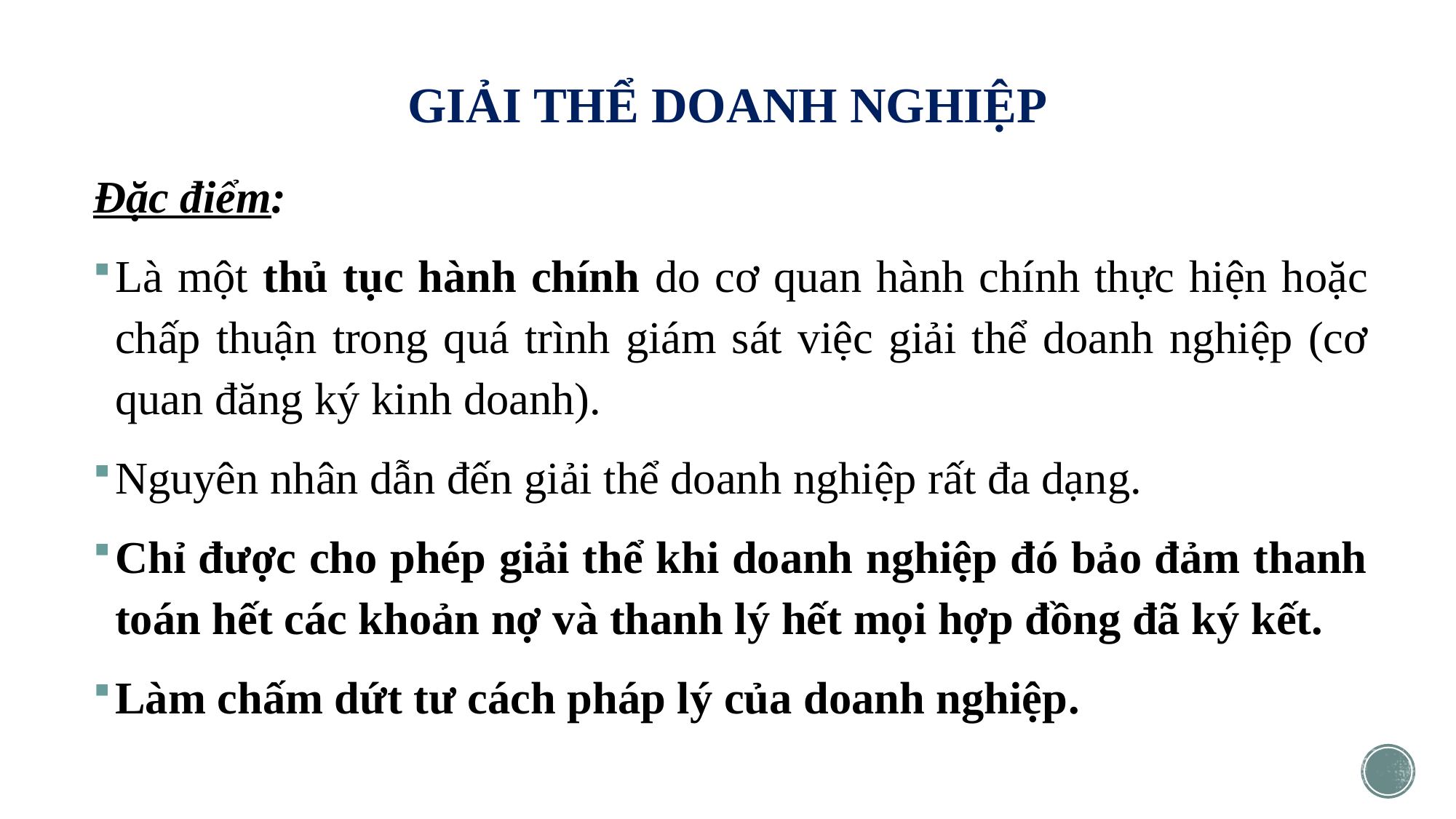

# GIẢI THỂ DOANH NGHIỆP
Đặc điểm:
Là một thủ tục hành chính do cơ quan hành chính thực hiện hoặc chấp thuận trong quá trình giám sát việc giải thể doanh nghiệp (cơ quan đăng ký kinh doanh).
Nguyên nhân dẫn đến giải thể doanh nghiệp rất đa dạng.
Chỉ được cho phép giải thể khi doanh nghiệp đó bảo đảm thanh toán hết các khoản nợ và thanh lý hết mọi hợp đồng đã ký kết.
Làm chấm dứt tư cách pháp lý của doanh nghiệp.